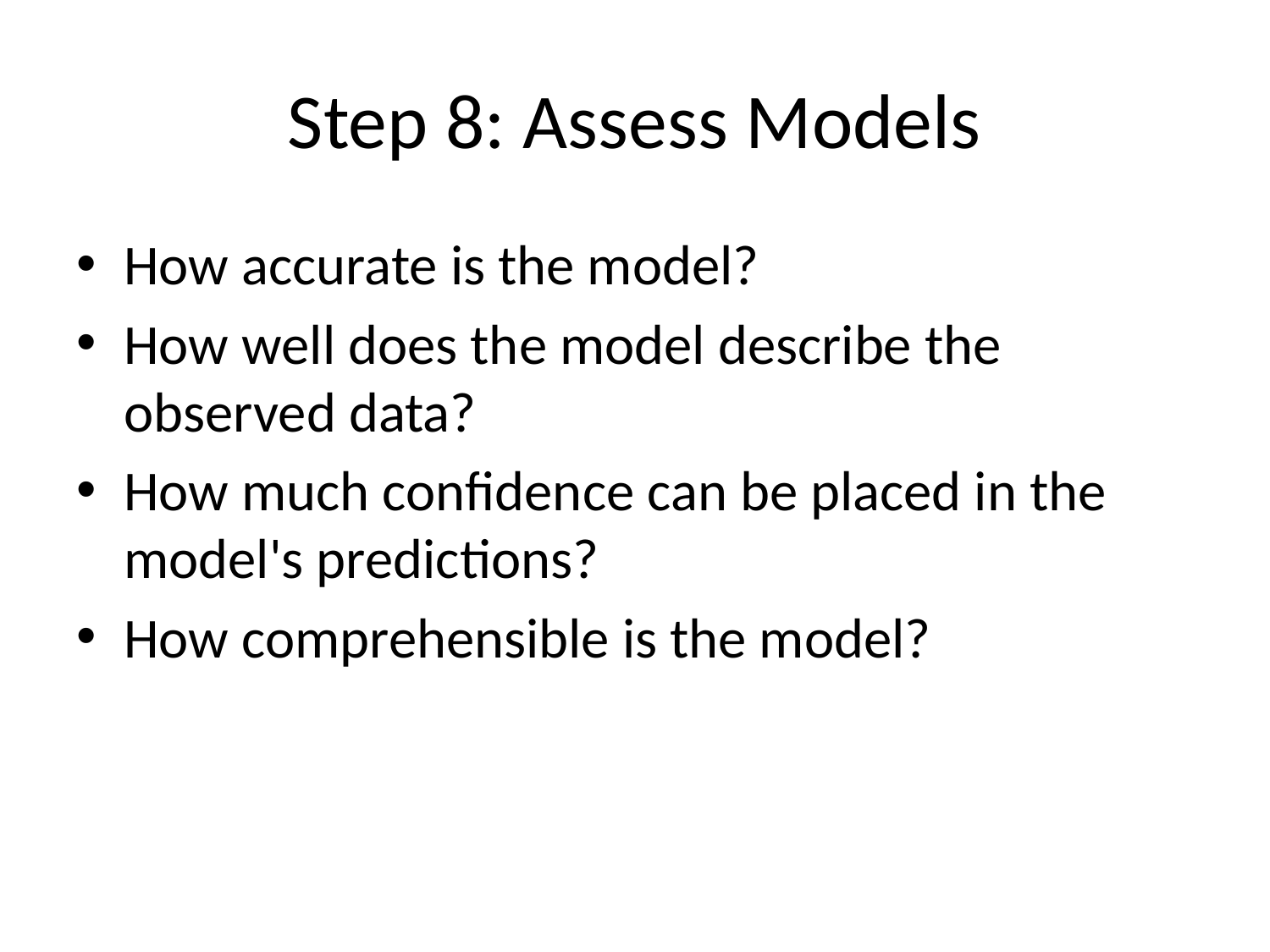

# Step 8: Assess Models
How accurate is the model?
How well does the model describe the observed data?
How much confidence can be placed in the model's predictions?
How comprehensible is the model?